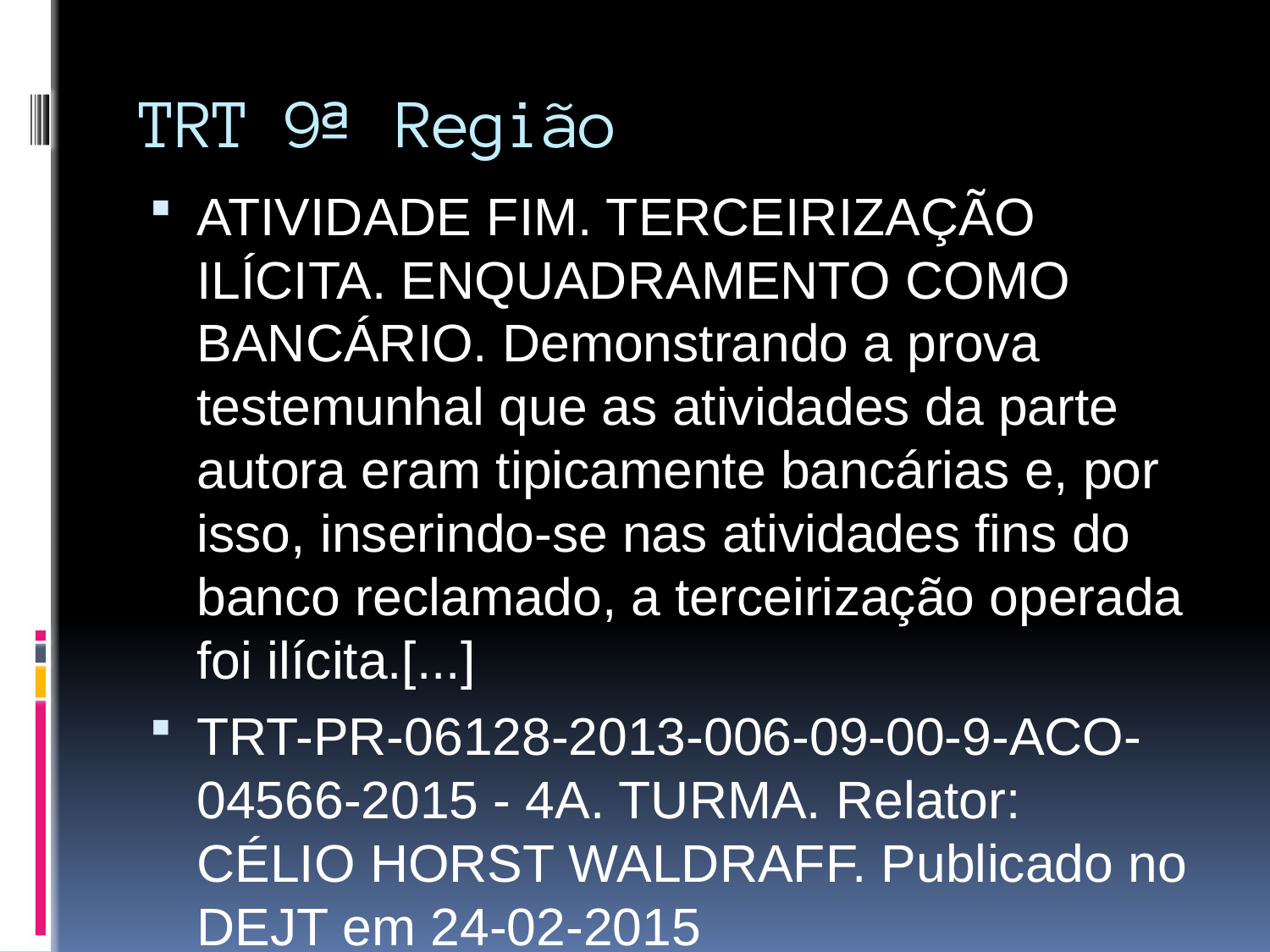

# TRT 9ª Região
ATIVIDADE FIM. TERCEIRIZAÇÃO ILÍCITA. ENQUADRAMENTO COMO BANCÁRIO. Demonstrando a prova testemunhal que as atividades da parte autora eram tipicamente bancárias e, por isso, inserindo-se nas atividades fins do banco reclamado, a terceirização operada foi ilícita.[...]
TRT-PR-06128-2013-006-09-00-9-ACO-04566-2015 - 4A. TURMA. Relator: CÉLIO HORST WALDRAFF. Publicado no DEJT em 24-02-2015